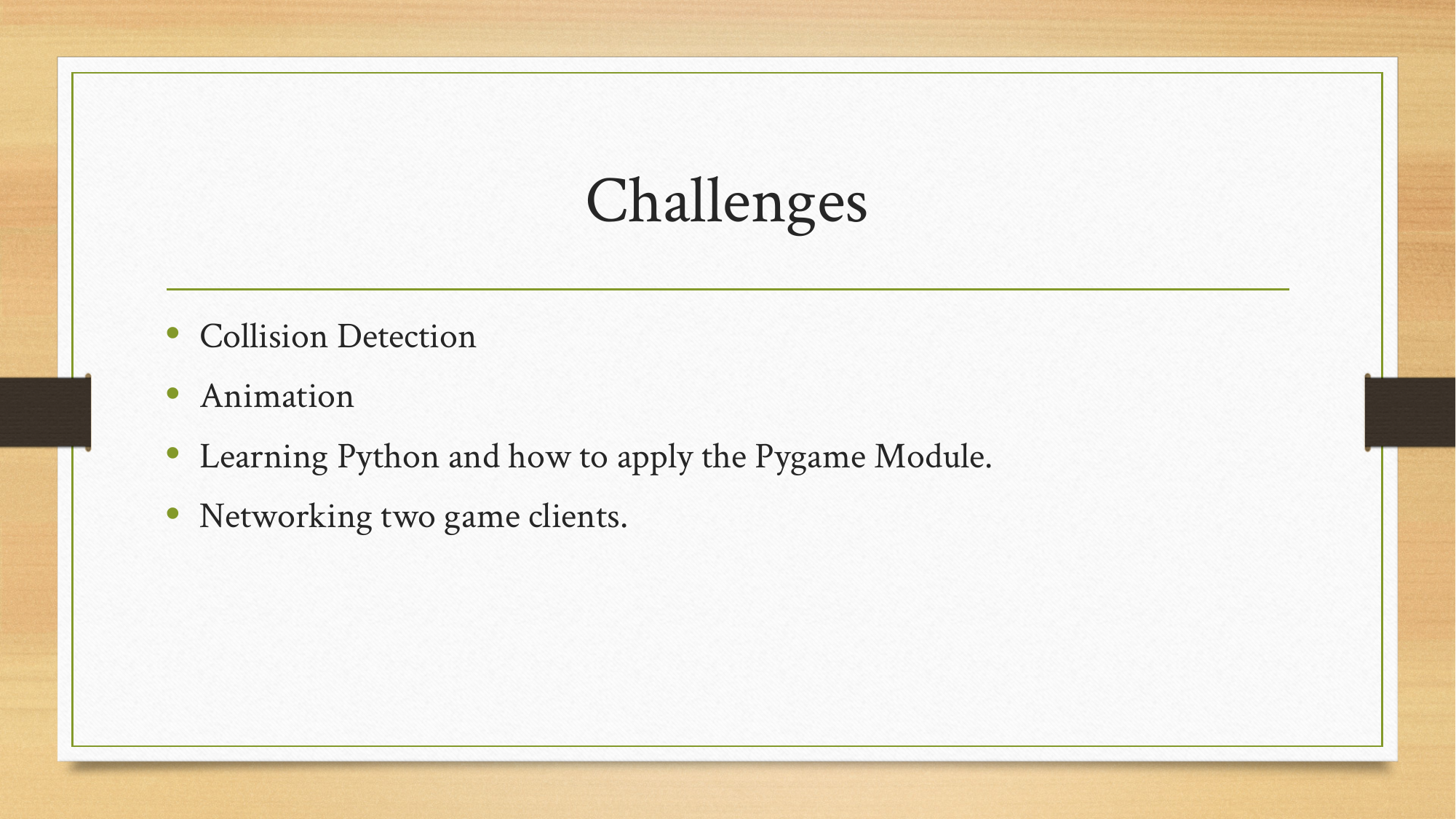

# Challenges
Collision Detection
Animation
Learning Python and how to apply the Pygame Module.
Networking two game clients.